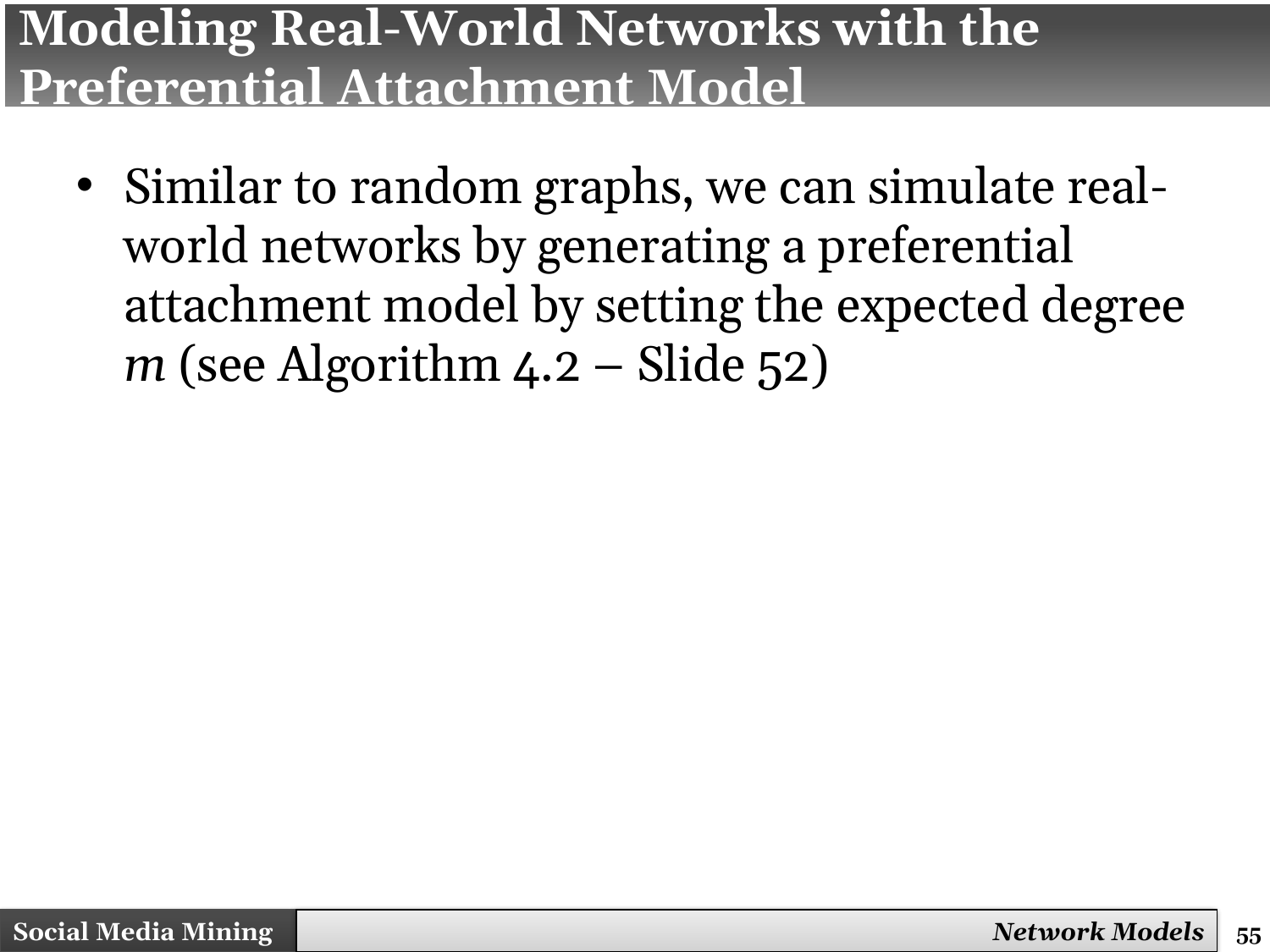

# Modeling Real-World Networks with the Preferential Attachment Model
Similar to random graphs, we can simulate real-world networks by generating a preferential attachment model by setting the expected degree m (see Algorithm 4.2 – Slide 52)